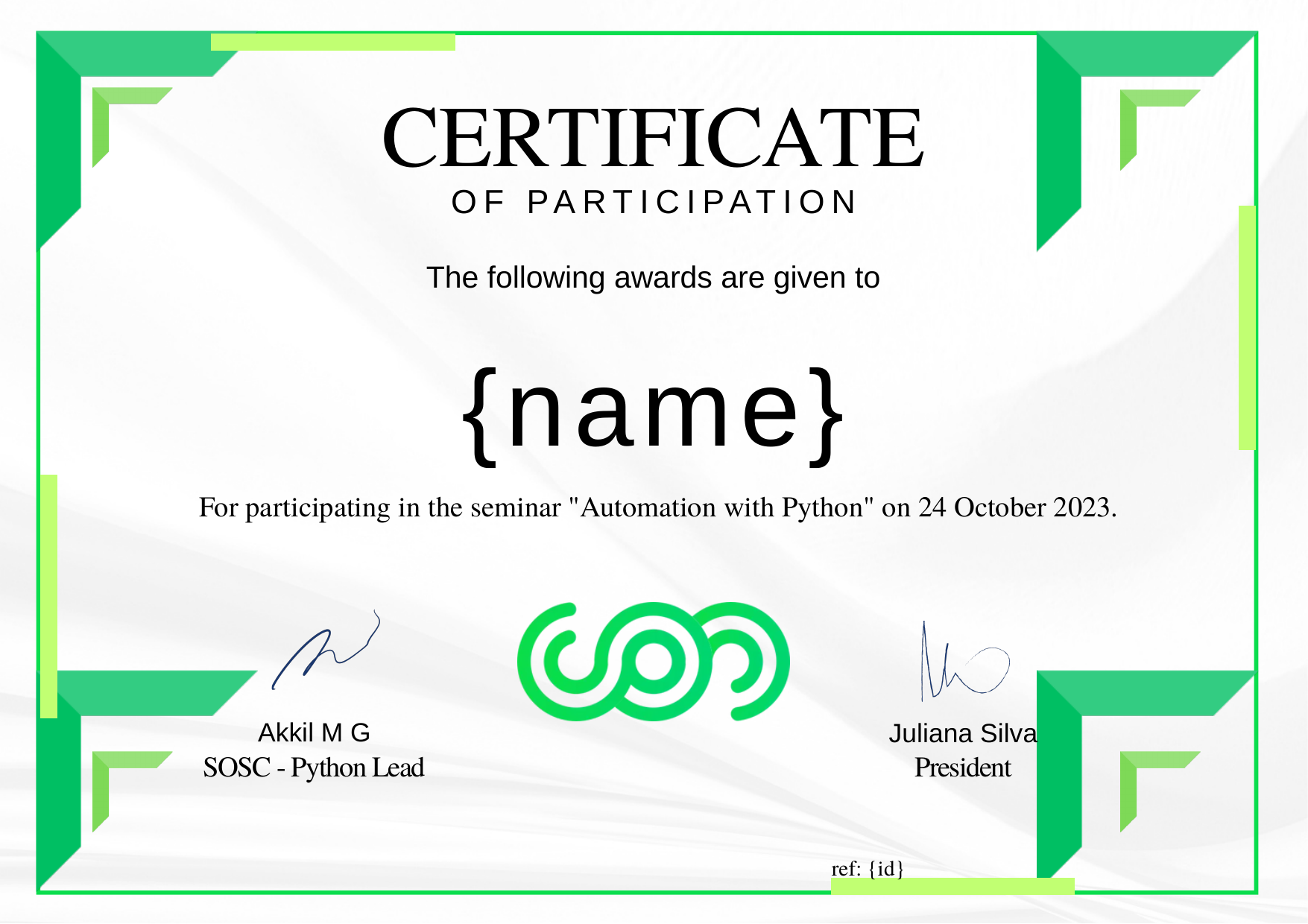

CERTIFICATE

OF PARTICIPATION

The following awards are given to
{name}

For participating in the seminar "Automation with Python" on 24 October 2023.

Akkil M G
Juliana Silva
SOSC - Python Lead
President

ref: {id}